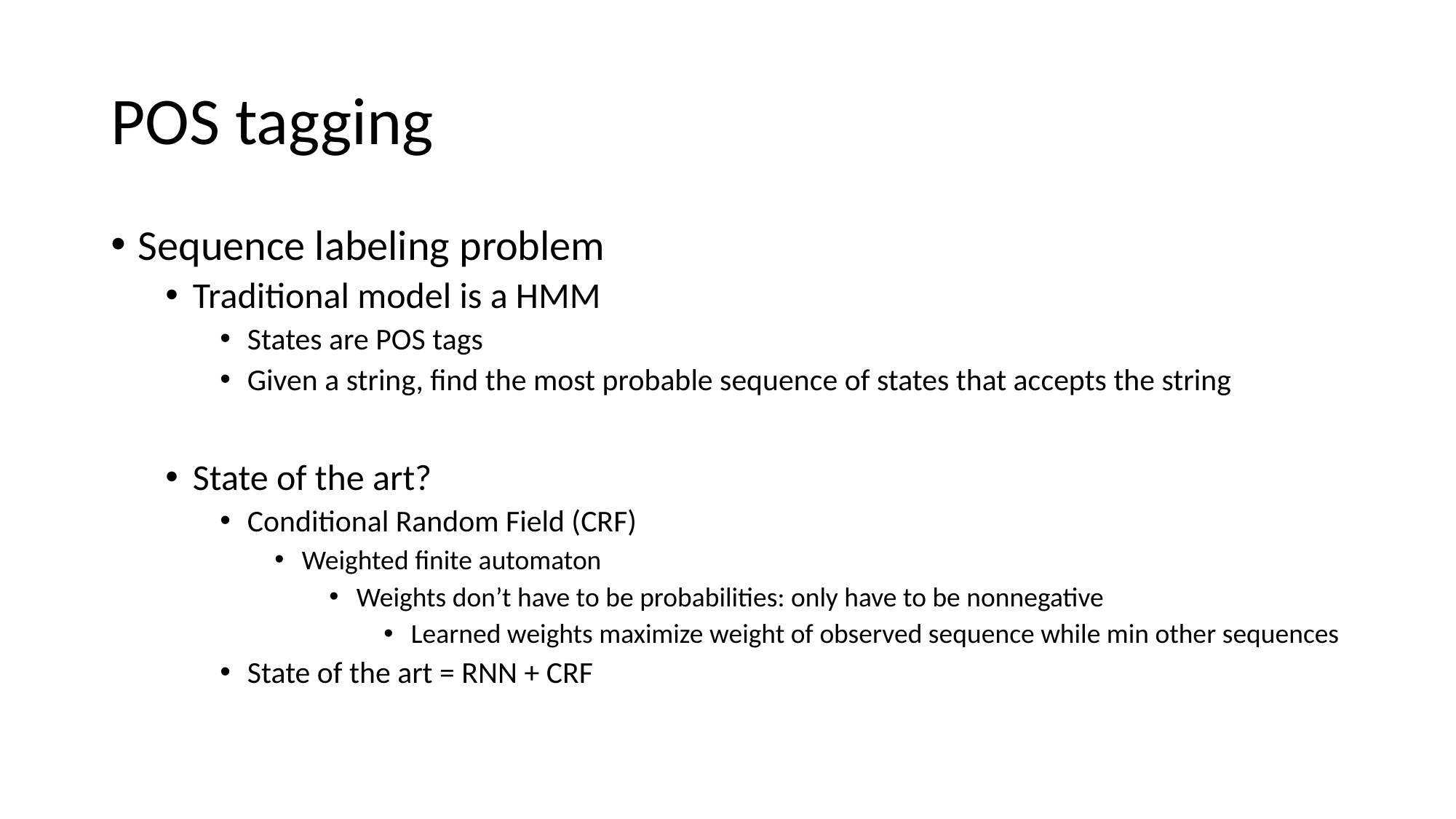

# POS tagging
Sequence labeling problem
Traditional model is a HMM
States are POS tags
Given a string, find the most probable sequence of states that accepts the string

State of the art?
Conditional Random Field (CRF)
Weighted finite automaton
Weights don’t have to be probabilities: only have to be nonnegative
Learned weights maximize weight of observed sequence while min other sequences
State of the art = RNN + CRF